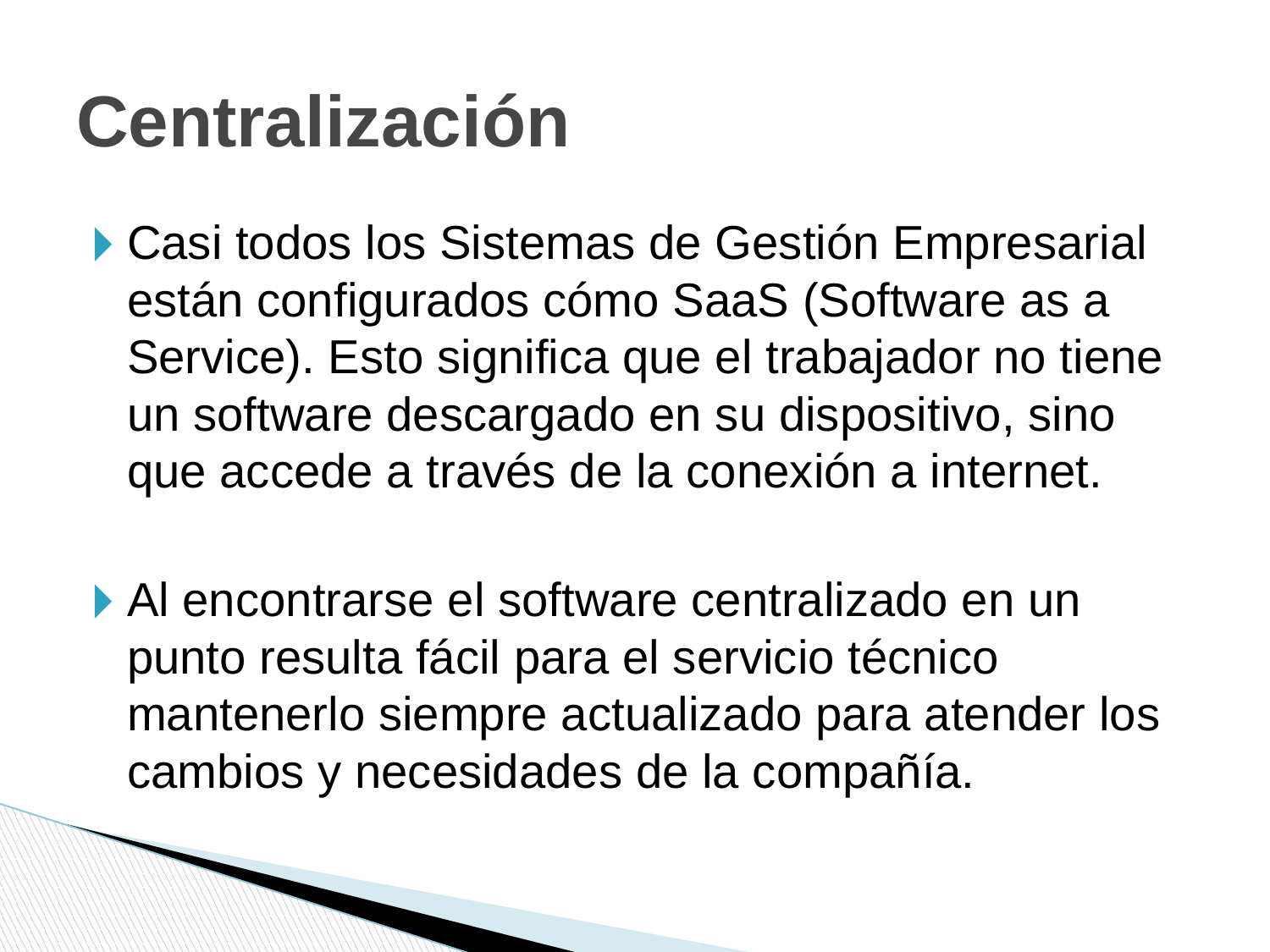

# Centralización
Casi todos los Sistemas de Gestión Empresarial están configurados cómo SaaS (Software as a Service). Esto significa que el trabajador no tiene un software descargado en su dispositivo, sino que accede a través de la conexión a internet.

Al encontrarse el software centralizado en un punto resulta fácil para el servicio técnico mantenerlo siempre actualizado para atender los cambios y necesidades de la compañía.